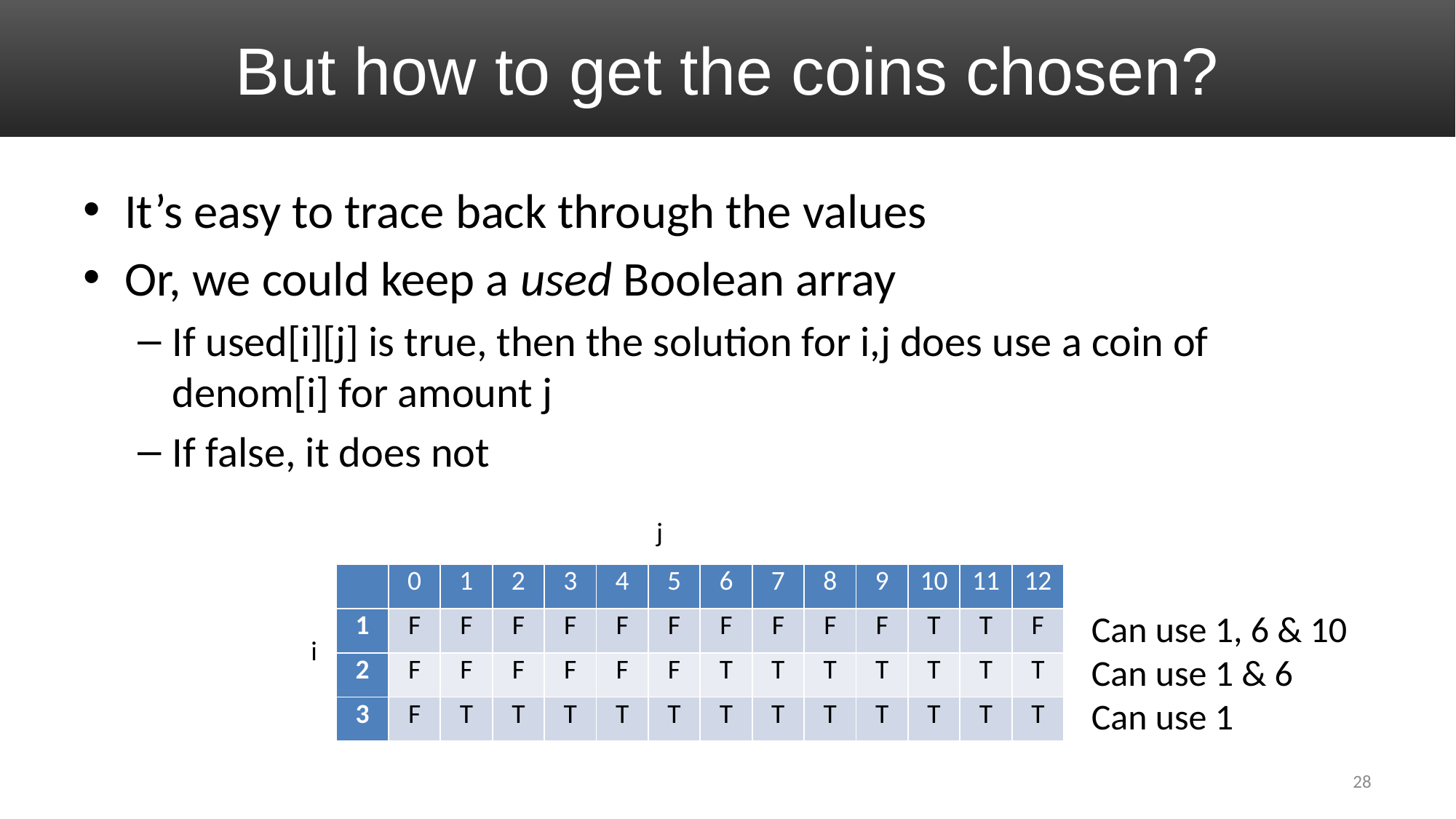

# But how to get the coins chosen?
It’s easy to trace back through the values
Or, we could keep a used Boolean array
If used[i][j] is true, then the solution for i,j does use a coin of denom[i] for amount j
If false, it does not
j
|  | 0 | 1 | 2 | 3 | 4 | 5 | 6 | 7 | 8 | 9 | 10 | 11 | 12 |
| --- | --- | --- | --- | --- | --- | --- | --- | --- | --- | --- | --- | --- | --- |
| 1 | F | F | F | F | F | F | F | F | F | F | T | T | F |
| 2 | F | F | F | F | F | F | T | T | T | T | T | T | T |
| 3 | F | T | T | T | T | T | T | T | T | T | T | T | T |
Can use 1, 6 & 10
Can use 1 & 6
Can use 1
i
28